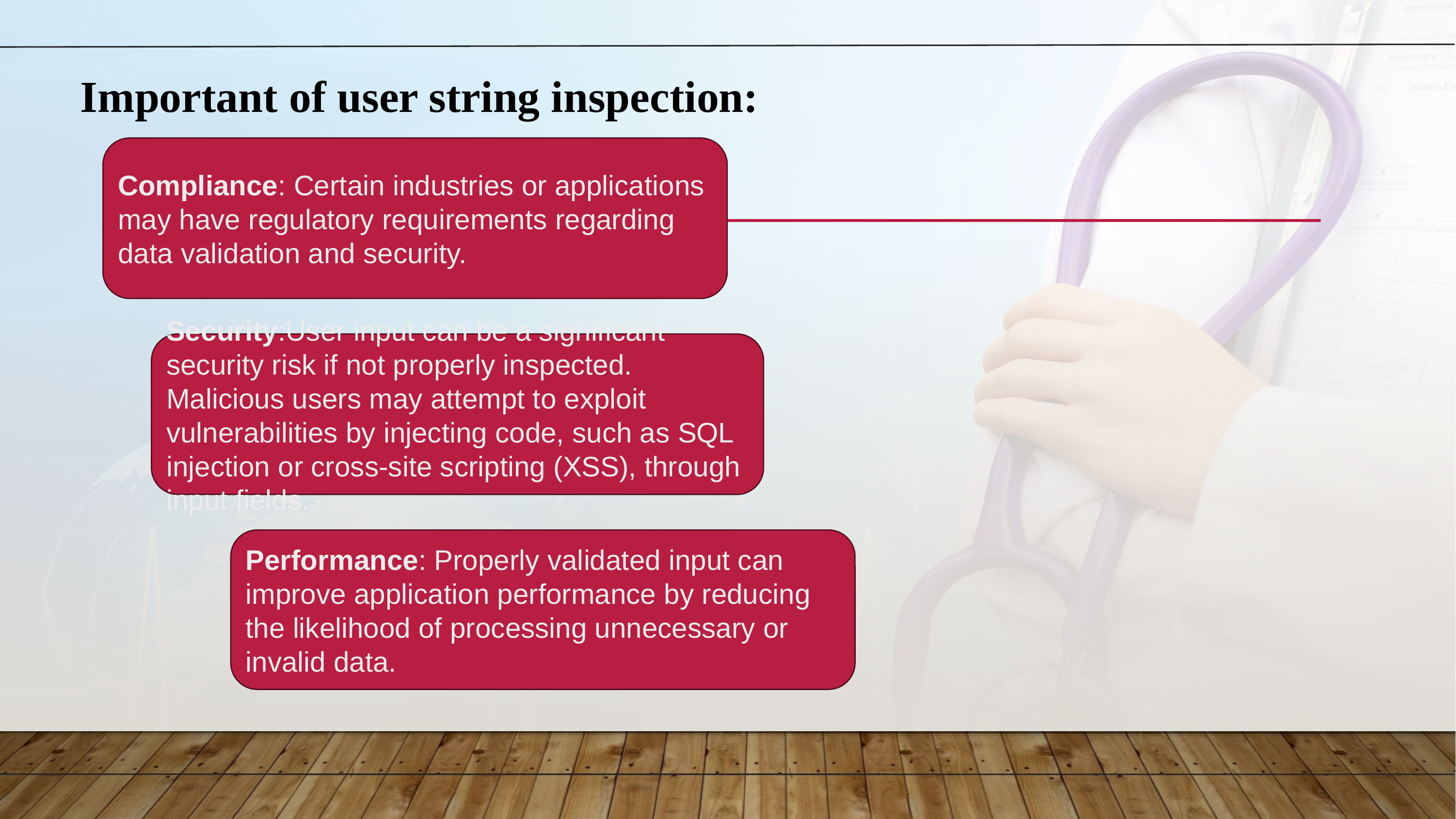

Important of user string inspection:
Compliance: Certain industries or applications may have regulatory requirements regarding data validation and security.
Security:User input can be a significant security risk if not properly inspected. Malicious users may attempt to exploit vulnerabilities by injecting code, such as SQL injection or cross-site scripting (XSS), through input fields.
Performance: Properly validated input can improve application performance by reducing the likelihood of processing unnecessary or invalid data.